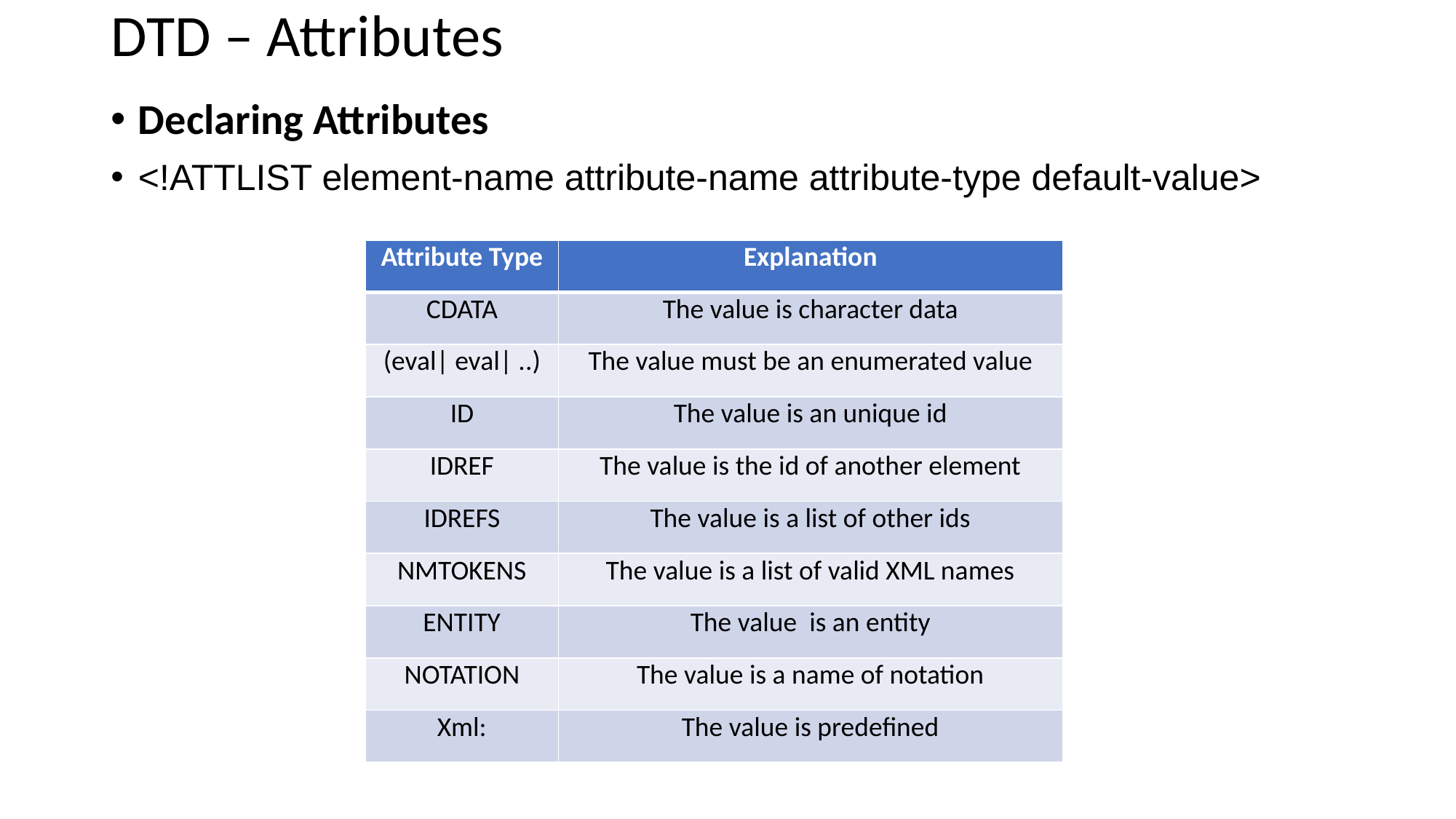

# DTD – Attributes
Declaring Attributes
<!ATTLIST element-name attribute-name attribute-type default-value>

| Attribute Type | Explanation |
| --- | --- |
| CDATA | The value is character data |
| (eval| eval| ..) | The value must be an enumerated value |
| ID | The value is an unique id |
| IDREF | The value is the id of another element |
| IDREFS | The value is a list of other ids |
| NMTOKENS | The value is a list of valid XML names |
| ENTITY | The value is an entity |
| NOTATION | The value is a name of notation |
| Xml: | The value is predefined |